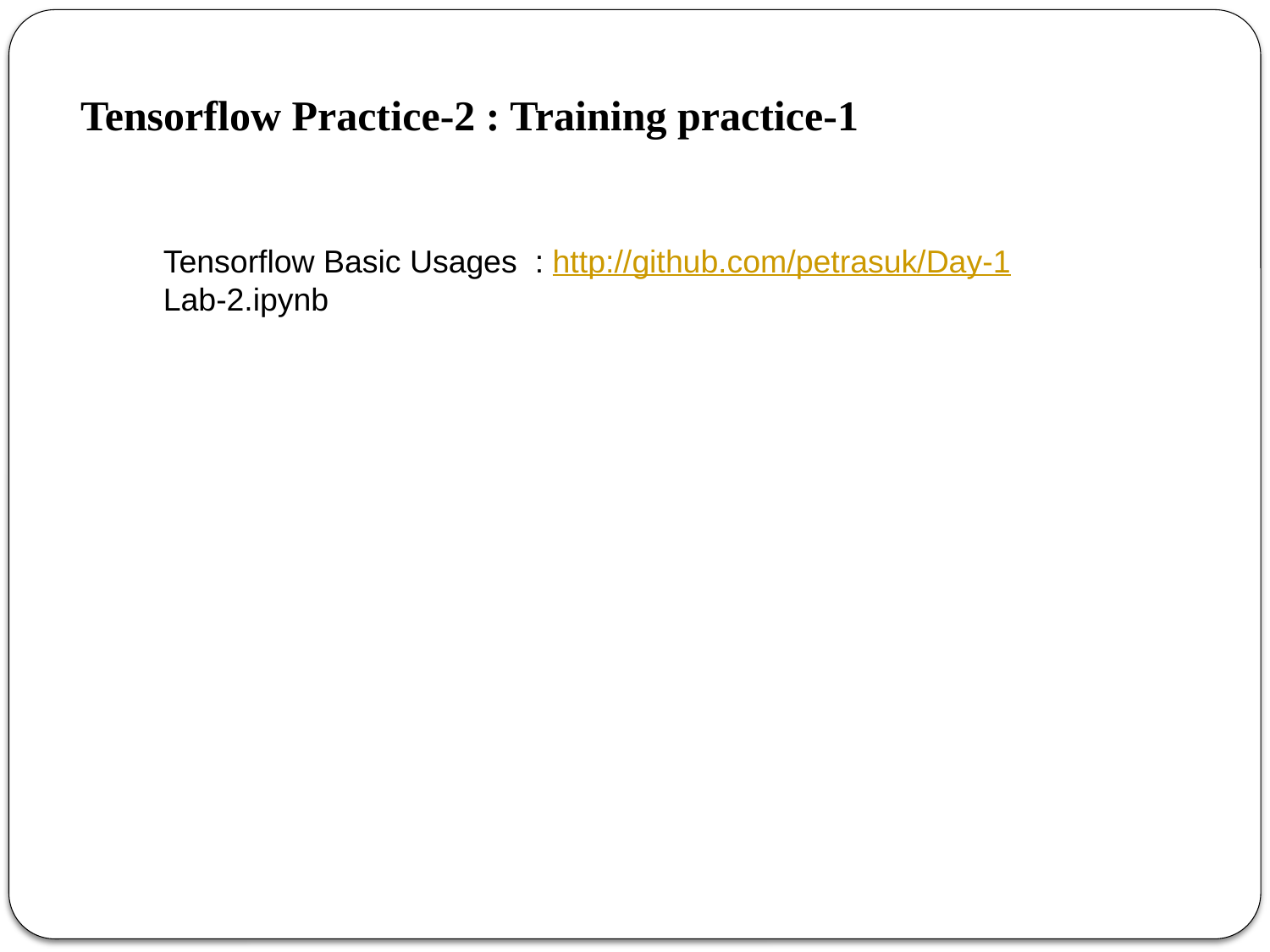

Tensorflow Practice-2 : Training practice-1
Tensorflow Basic Usages  : http://github.com/petrasuk/Day-1
Lab-2.ipynb